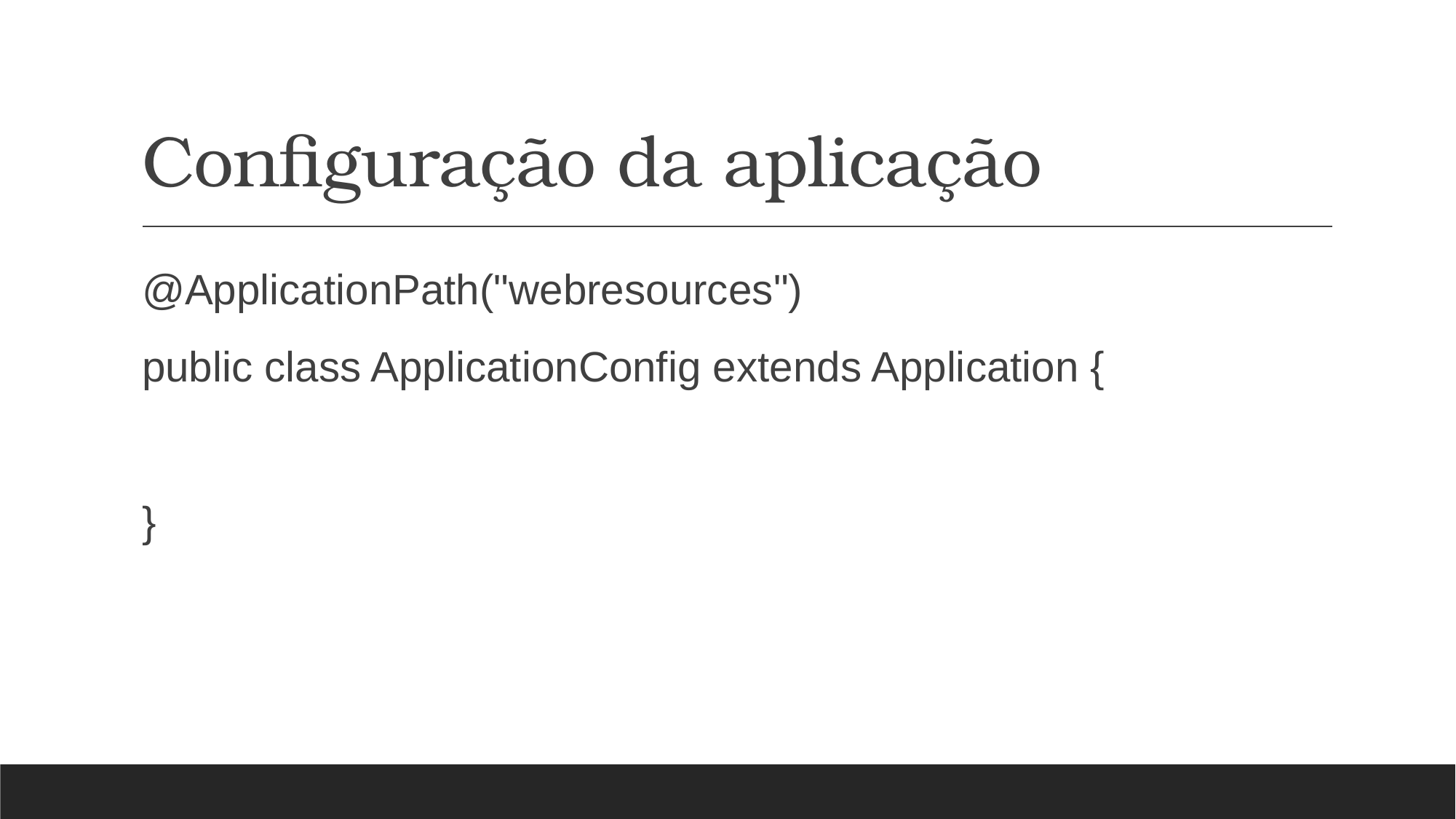

# Configuração da aplicação
@ApplicationPath("webresources")
public class ApplicationConfig extends Application {

}